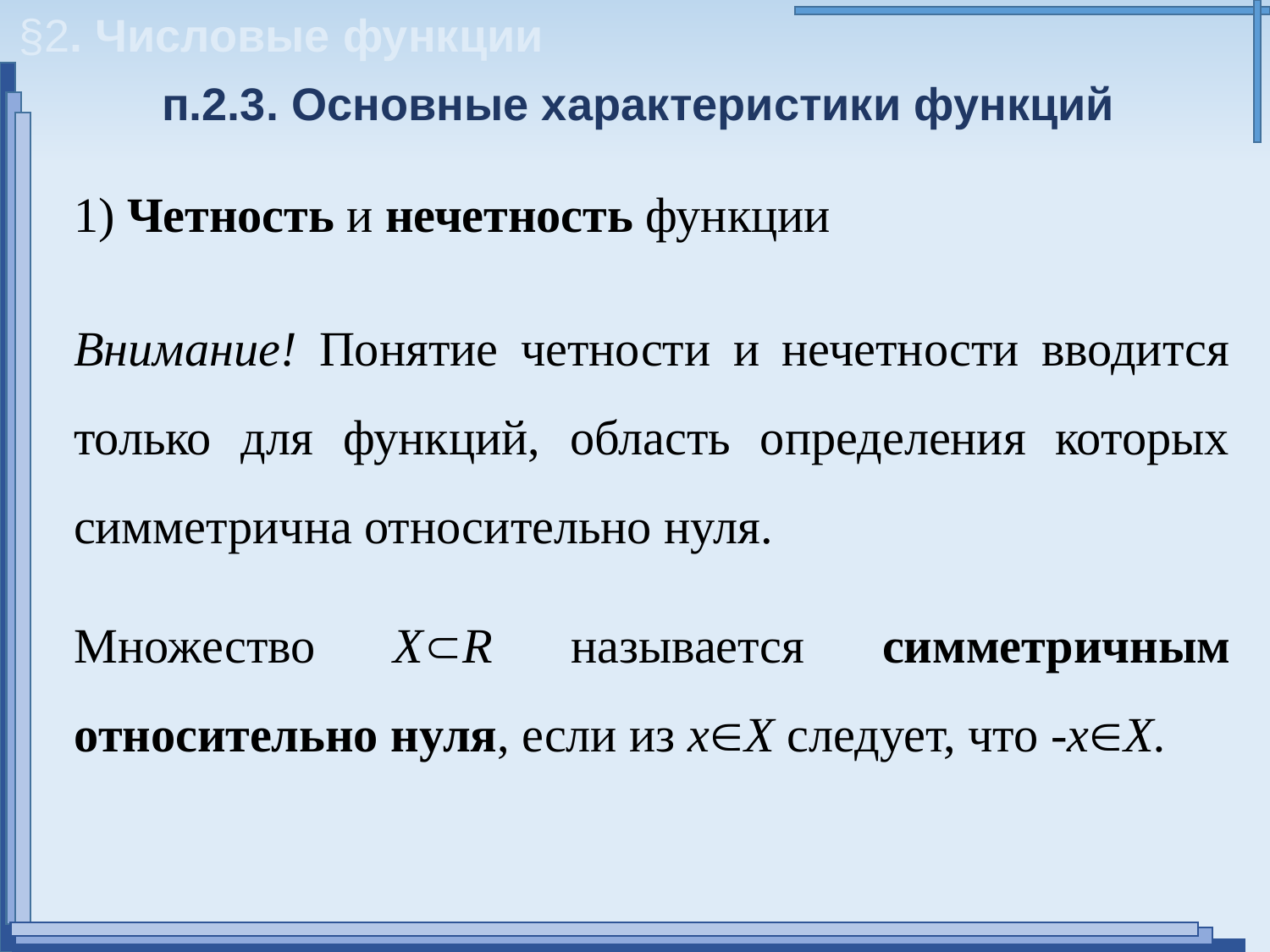

§2. Числовые функции

п.2.3. Основные характеристики функций

1) Четность и нечетность функции
Внимание! Понятие четности и нечетности вводится только для функций, область определения которых симметрична относительно нуля.
Множество Х⊂R называется симметричным относительно нуля, если из х∈Х следует, что -х∈Х.